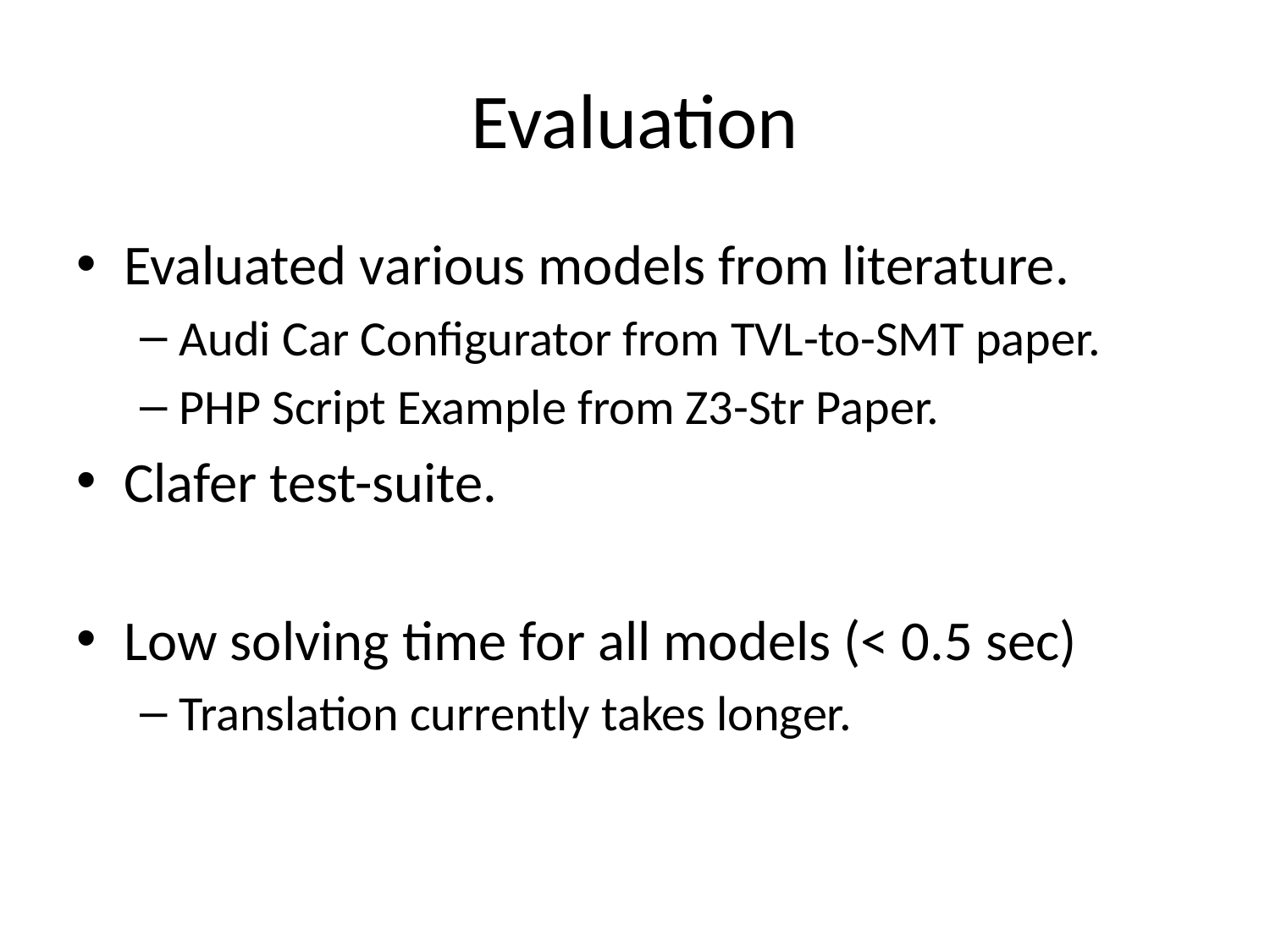

# Evaluation
Evaluated various models from literature.
Audi Car Configurator from TVL-to-SMT paper.
PHP Script Example from Z3-Str Paper.
Clafer test-suite.

Low solving time for all models (< 0.5 sec)
Translation currently takes longer.